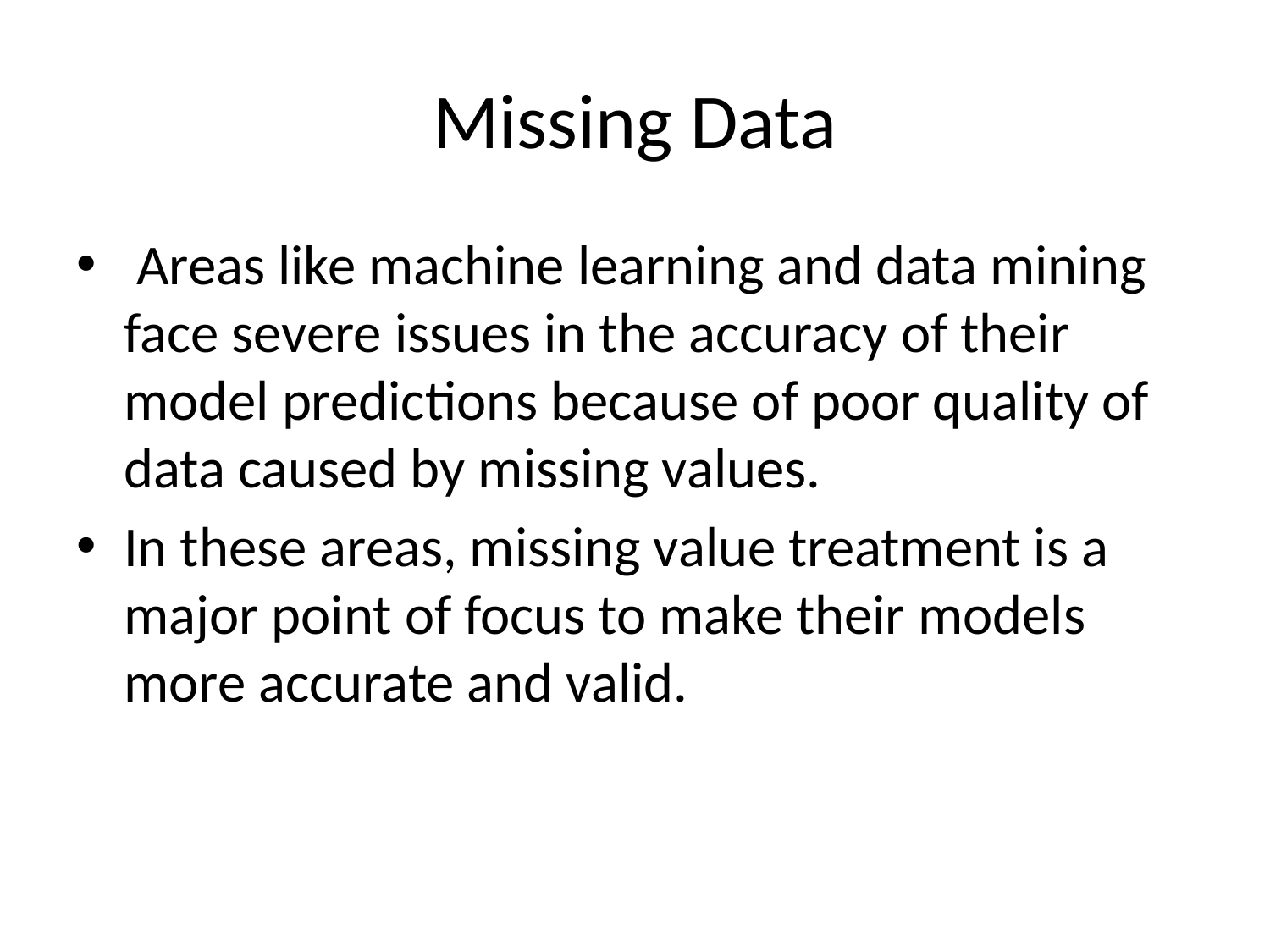

# Missing Data
 Areas like machine learning and data mining face severe issues in the accuracy of their model predictions because of poor quality of data caused by missing values.
In these areas, missing value treatment is a major point of focus to make their models more accurate and valid.